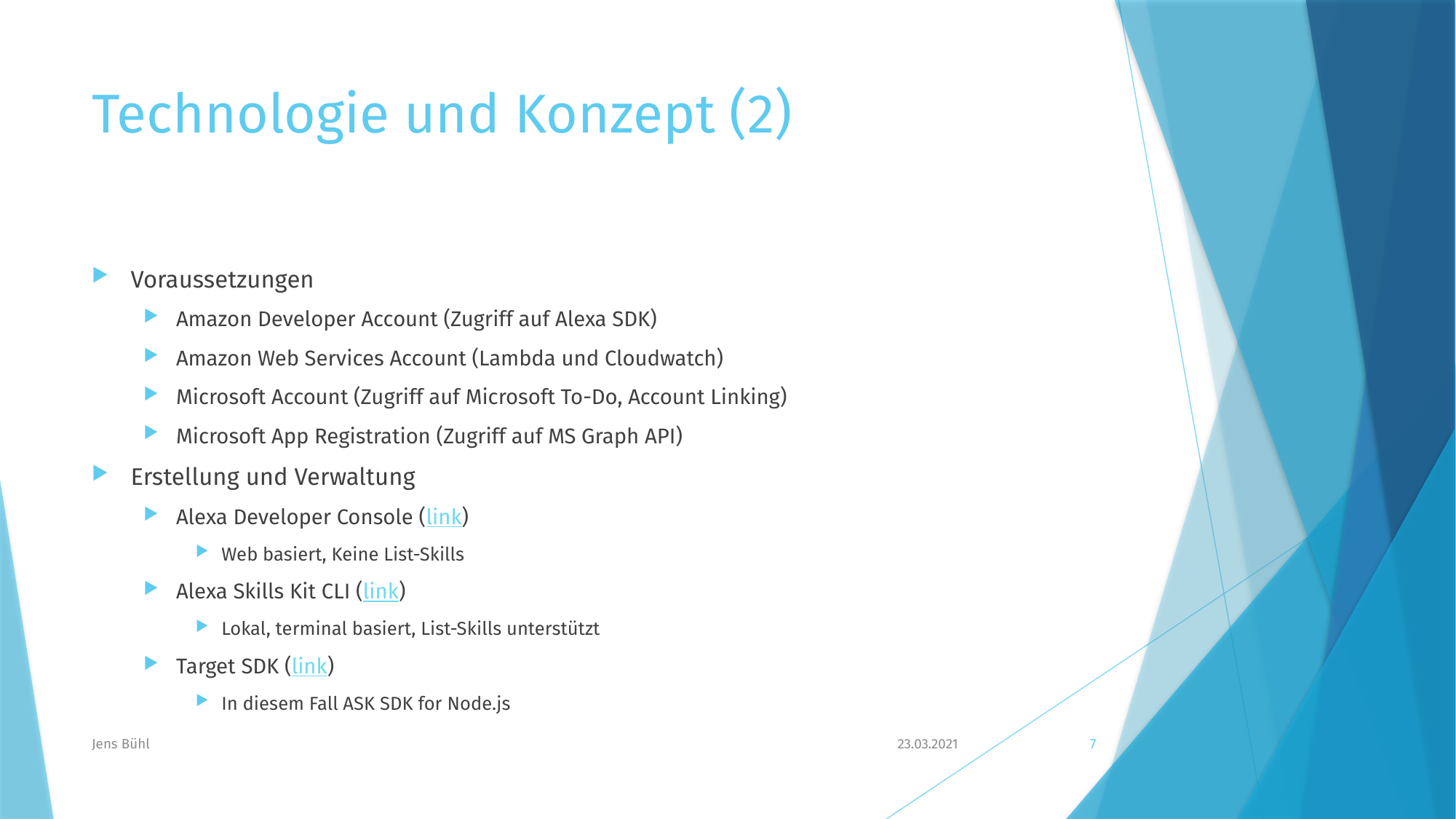

# Technologie und Konzept (2)
Voraussetzungen
Amazon Developer Account (Zugriff auf Alexa SDK)
Amazon Web Services Account (Lambda und Cloudwatch)
Microsoft Account (Zugriff auf Microsoft To-Do, Account Linking)
Microsoft App Registration (Zugriff auf MS Graph API)
Erstellung und Verwaltung
Alexa Developer Console (link)
Web basiert, Keine List-Skills
Alexa Skills Kit CLI (link)
Lokal, terminal basiert, List-Skills unterstützt
Target SDK (link)
In diesem Fall ASK SDK for Node.js

Jens Bühl
23.03.2021
7